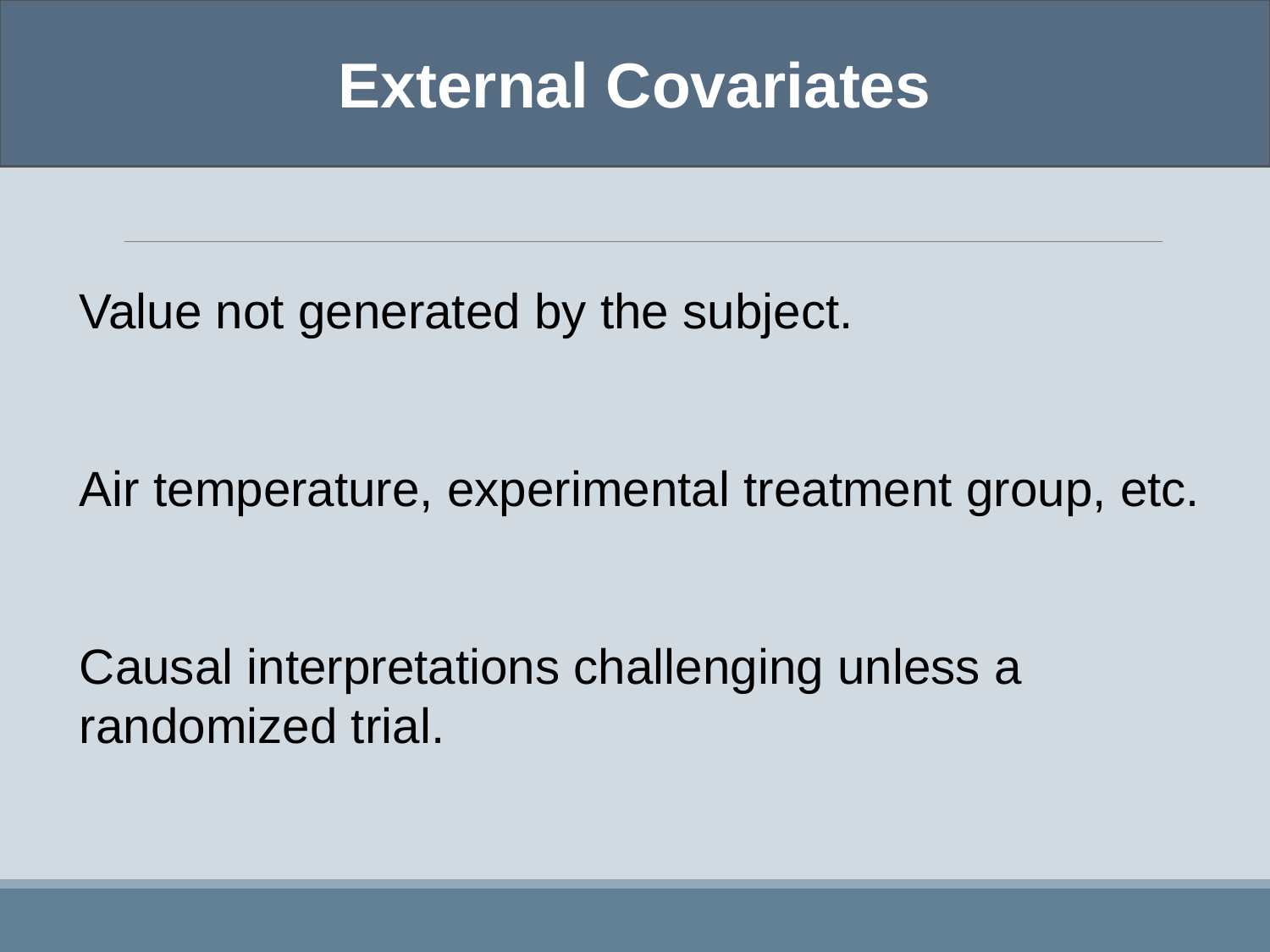

External Covariates
Value not generated by the subject.

Air temperature, experimental treatment group, etc.

Causal interpretations challenging unless a randomized trial.